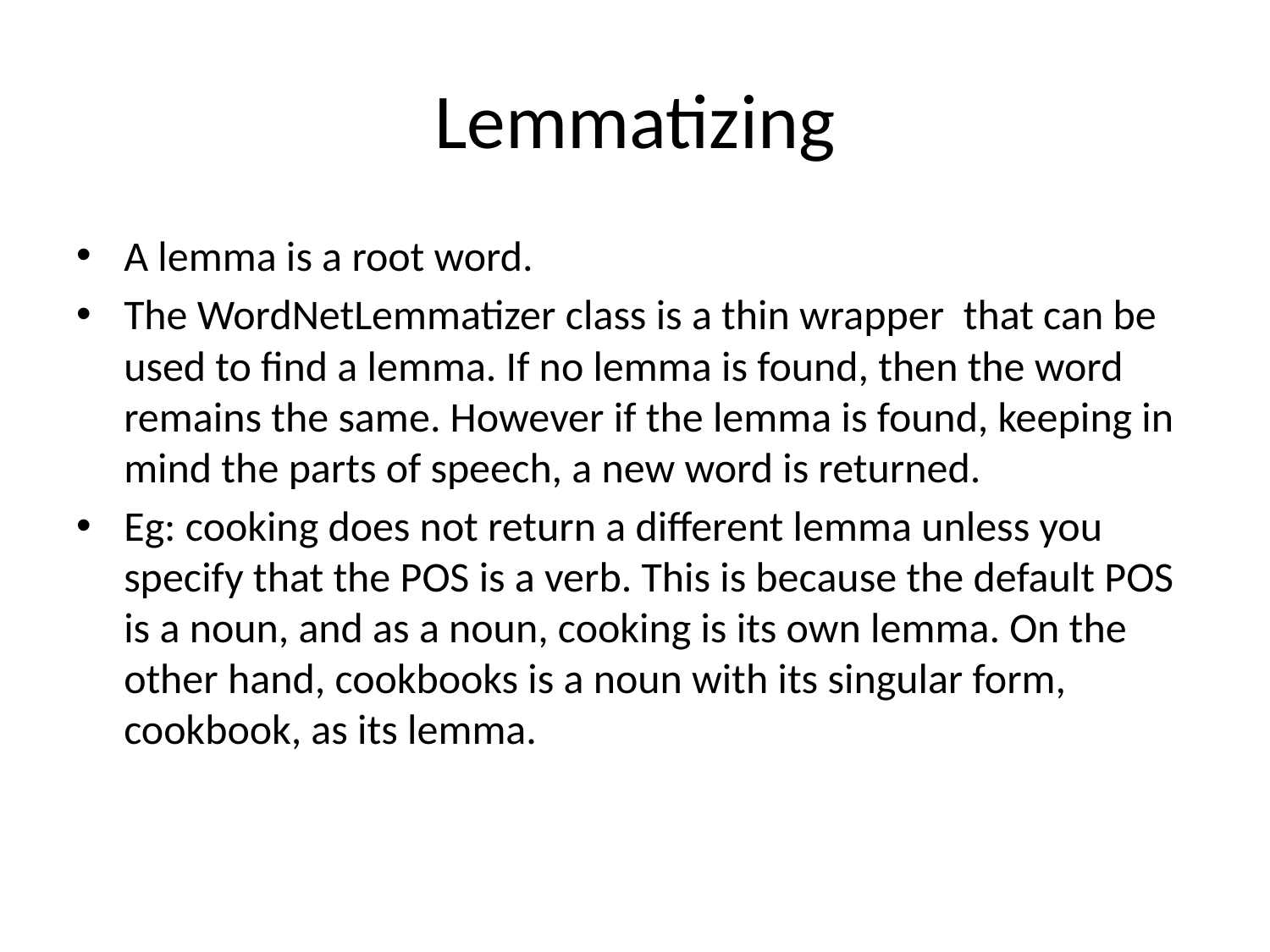

# Lemmatizing
A lemma is a root word.
The WordNetLemmatizer class is a thin wrapper  that can be used to find a lemma. If no lemma is found, then the word remains the same. However if the lemma is found, keeping in mind the parts of speech, a new word is returned.
Eg: cooking does not return a different lemma unless you specify that the POS is a verb. This is because the default POS is a noun, and as a noun, cooking is its own lemma. On the other hand, cookbooks is a noun with its singular form, cookbook, as its lemma.